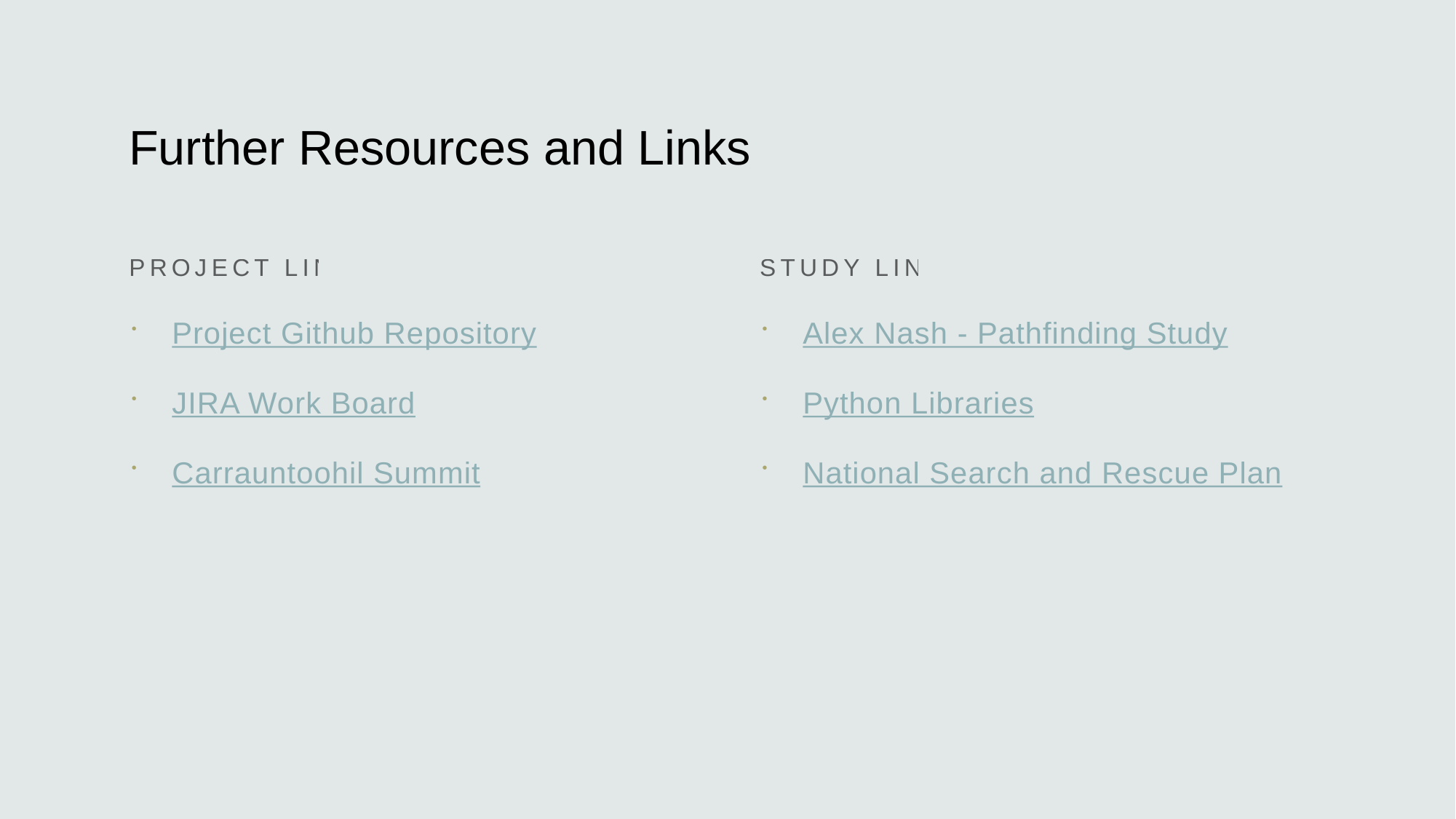

# Further Resources and Links
Project links
Study links
Project Github Repository
JIRA Work Board
Carrauntoohil Summit

Alex Nash - Pathfinding Study
Python Libraries
National Search and Rescue Plan